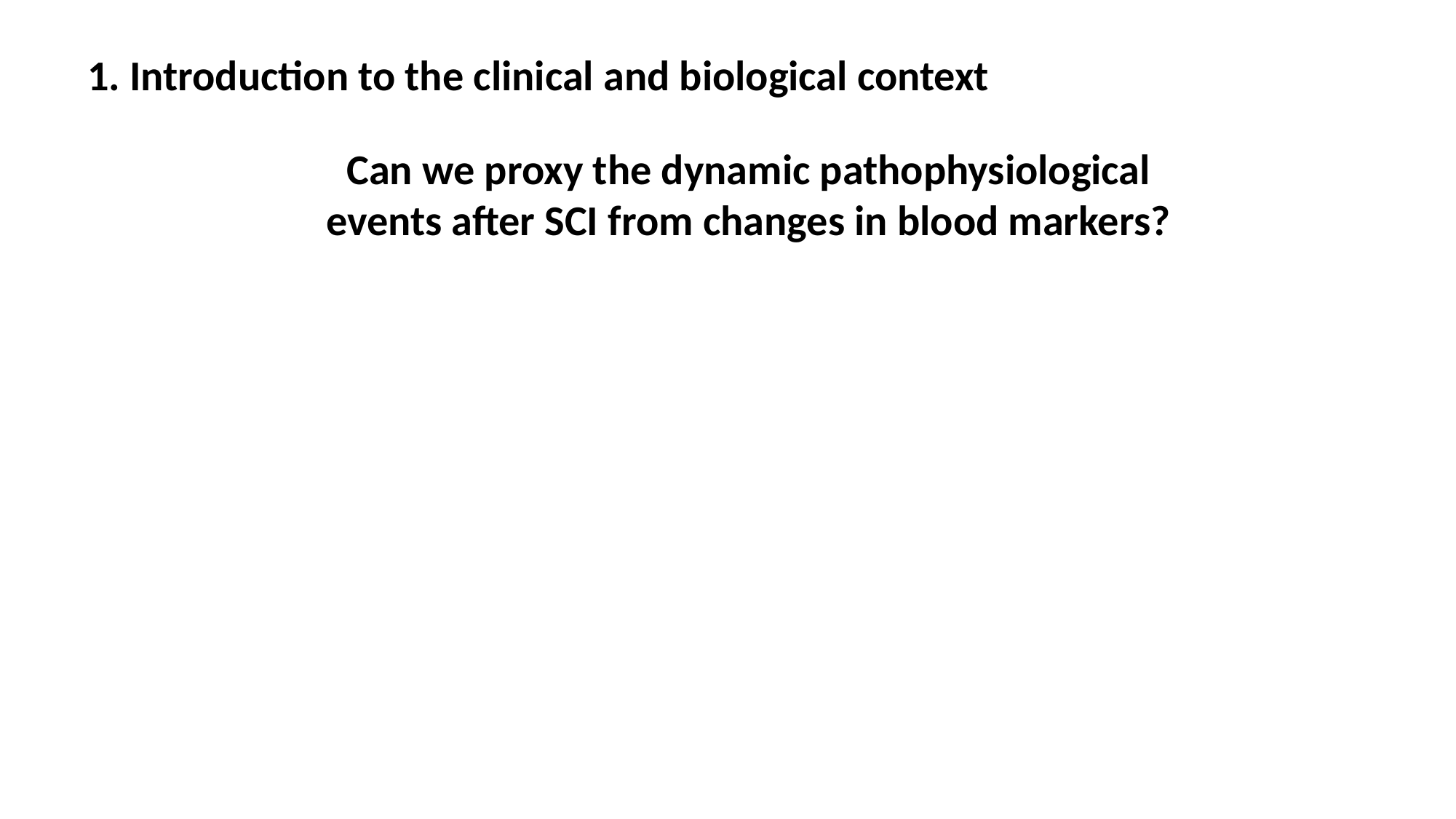

1. Introduction to the clinical and biological context
Can we proxy the dynamic pathophysiological events after SCI from changes in blood markers?